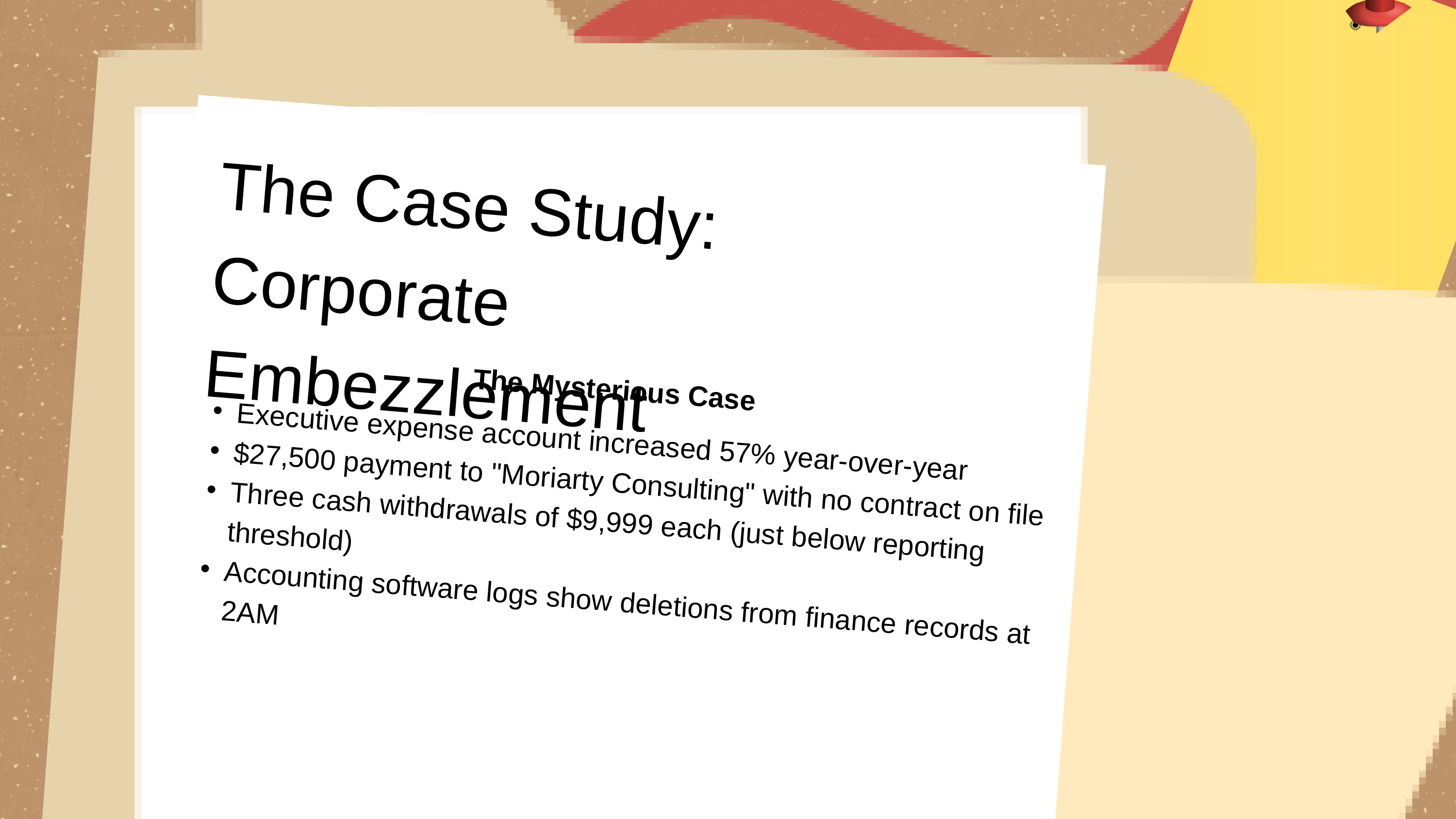

The Case Study: Corporate Embezzlement
The Mysterious Case

Executive expense account increased 57% year-over-year
$27,500 payment to "Moriarty Consulting" with no contract on file
Three cash withdrawals of $9,999 each (just below reporting threshold)
Accounting software logs show deletions from finance records at 2AM